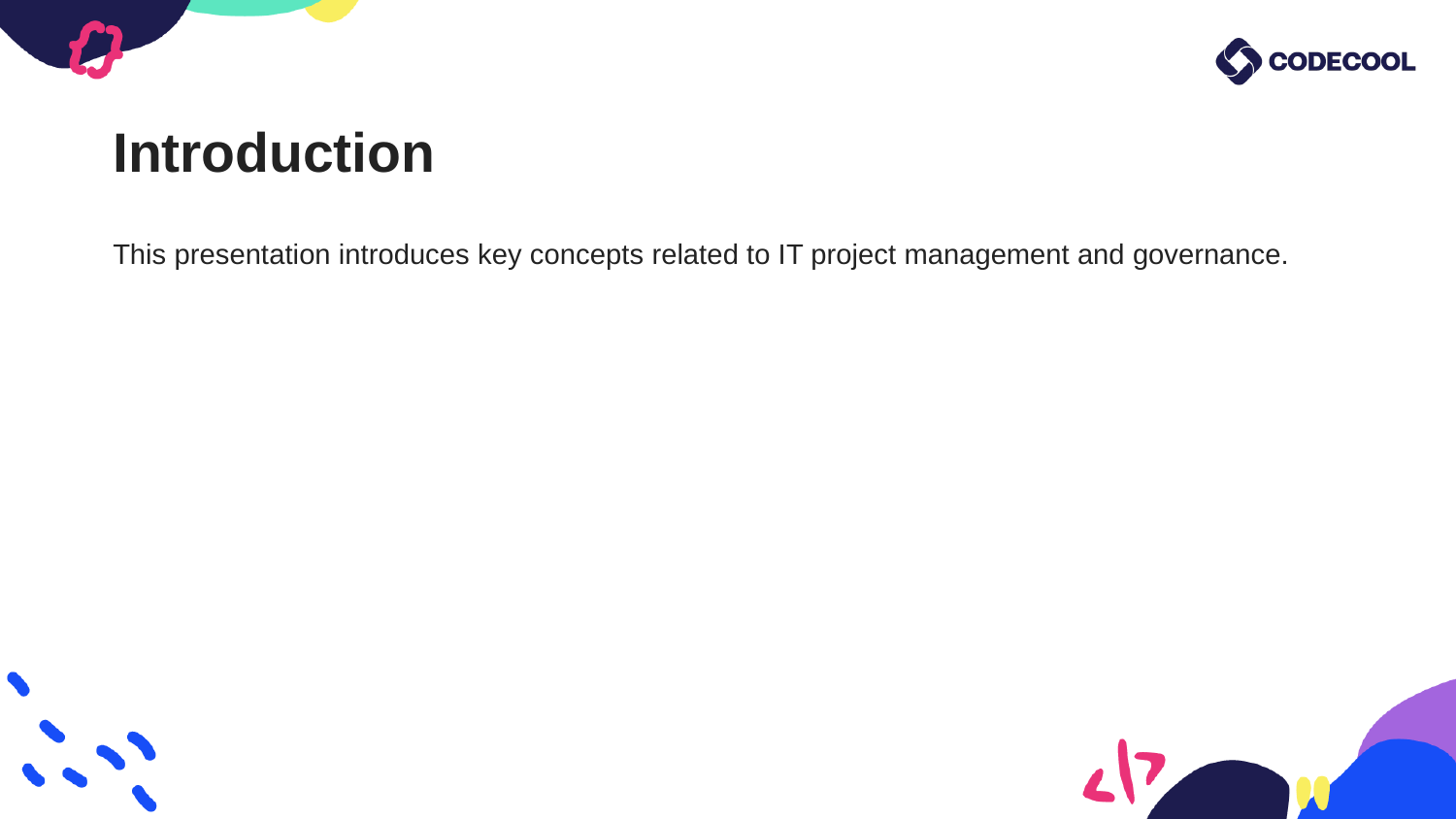

# Introduction
This presentation introduces key concepts related to IT project management and governance.